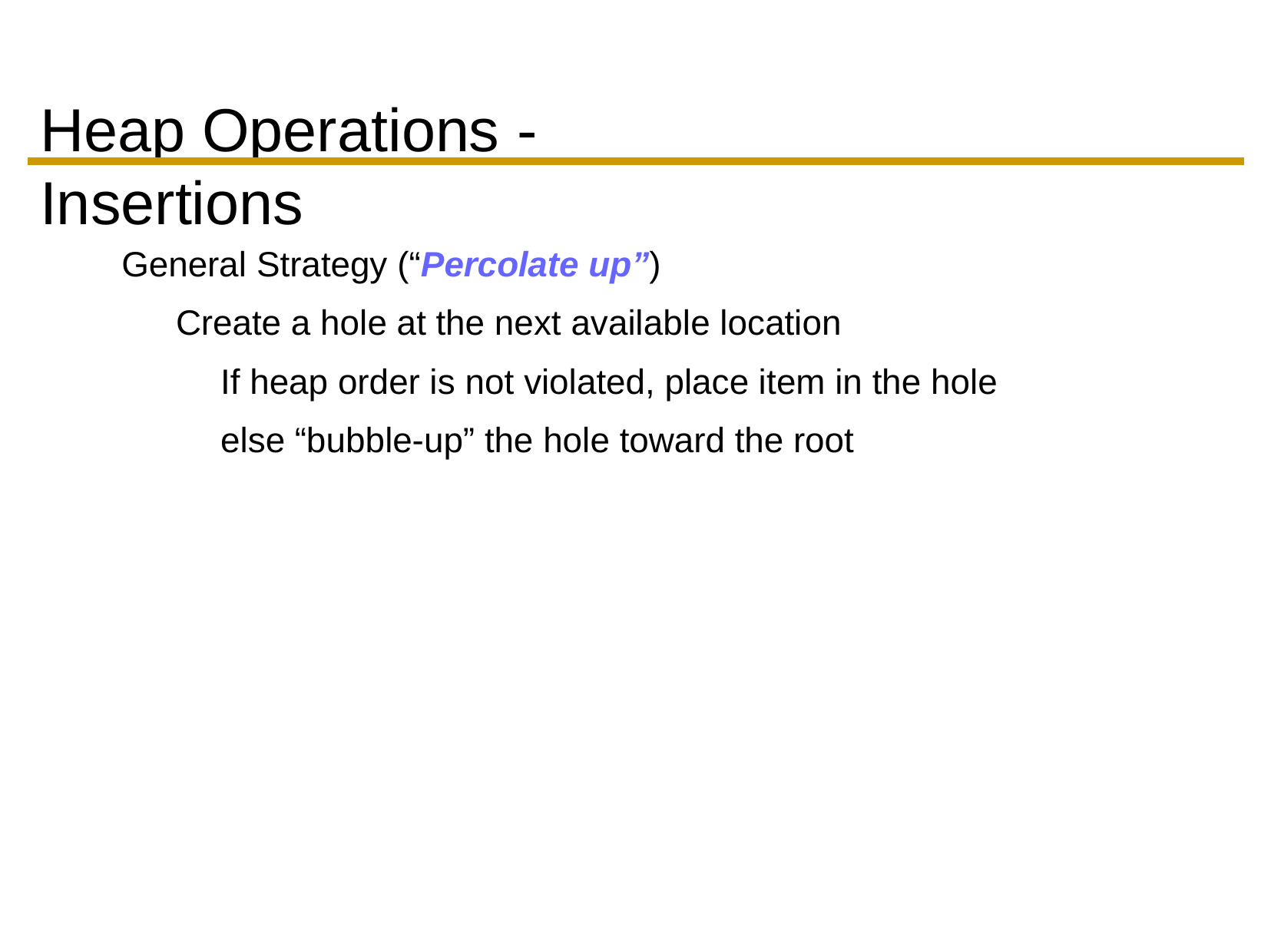

Heap Operations	- Insertions

General Strategy (“Percolate up”)
Create a hole at the next available location
If heap order is not violated, place item in the hole else “bubble-up” the hole toward the root